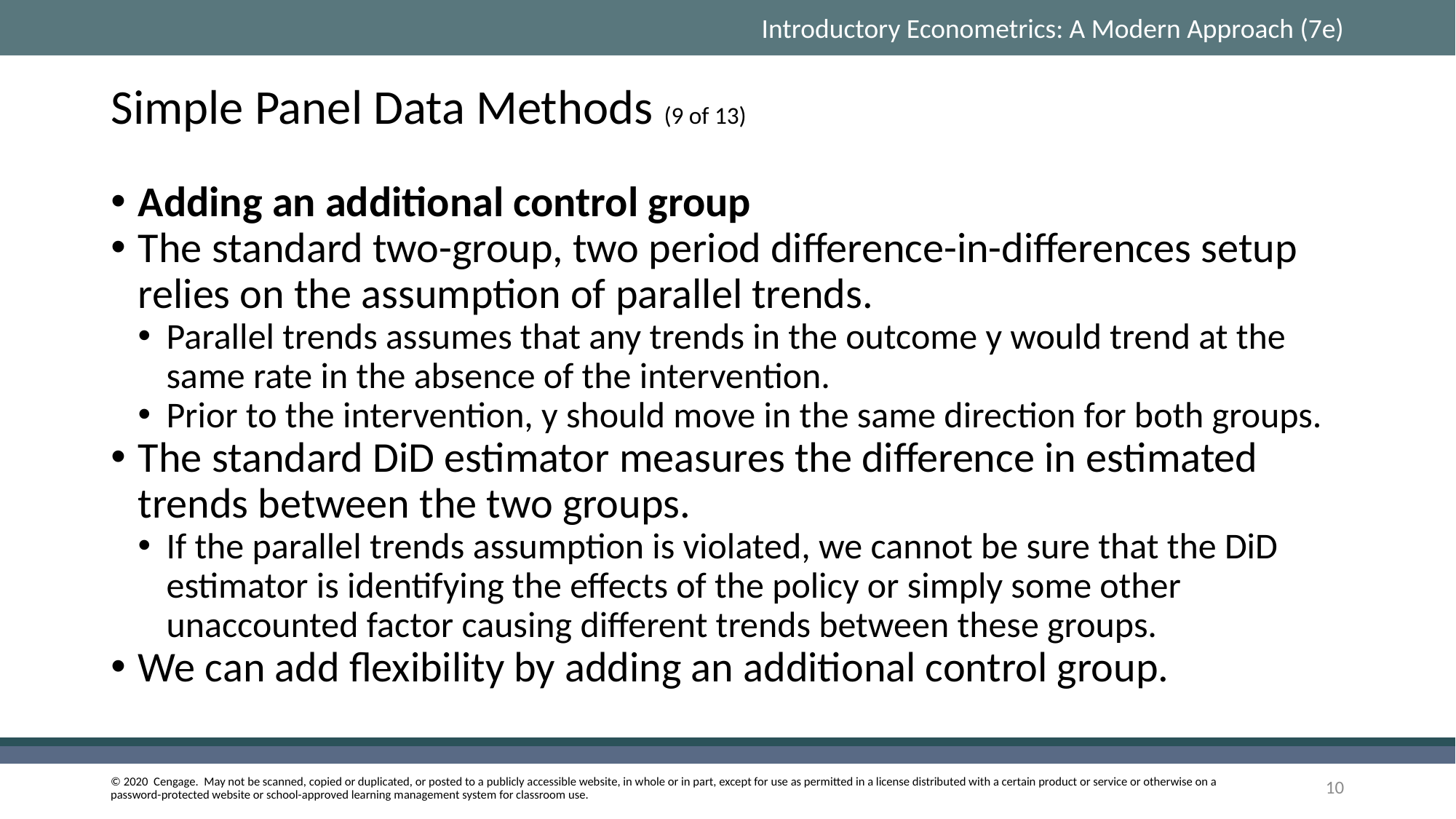

# Simple Panel Data Methods (9 of 13)
Adding an additional control group
The standard two-group, two period difference-in-differences setup relies on the assumption of parallel trends.
Parallel trends assumes that any trends in the outcome y would trend at the same rate in the absence of the intervention.
Prior to the intervention, y should move in the same direction for both groups.
The standard DiD estimator measures the difference in estimated trends between the two groups.
If the parallel trends assumption is violated, we cannot be sure that the DiD estimator is identifying the effects of the policy or simply some other unaccounted factor causing different trends between these groups.
We can add flexibility by adding an additional control group.

10